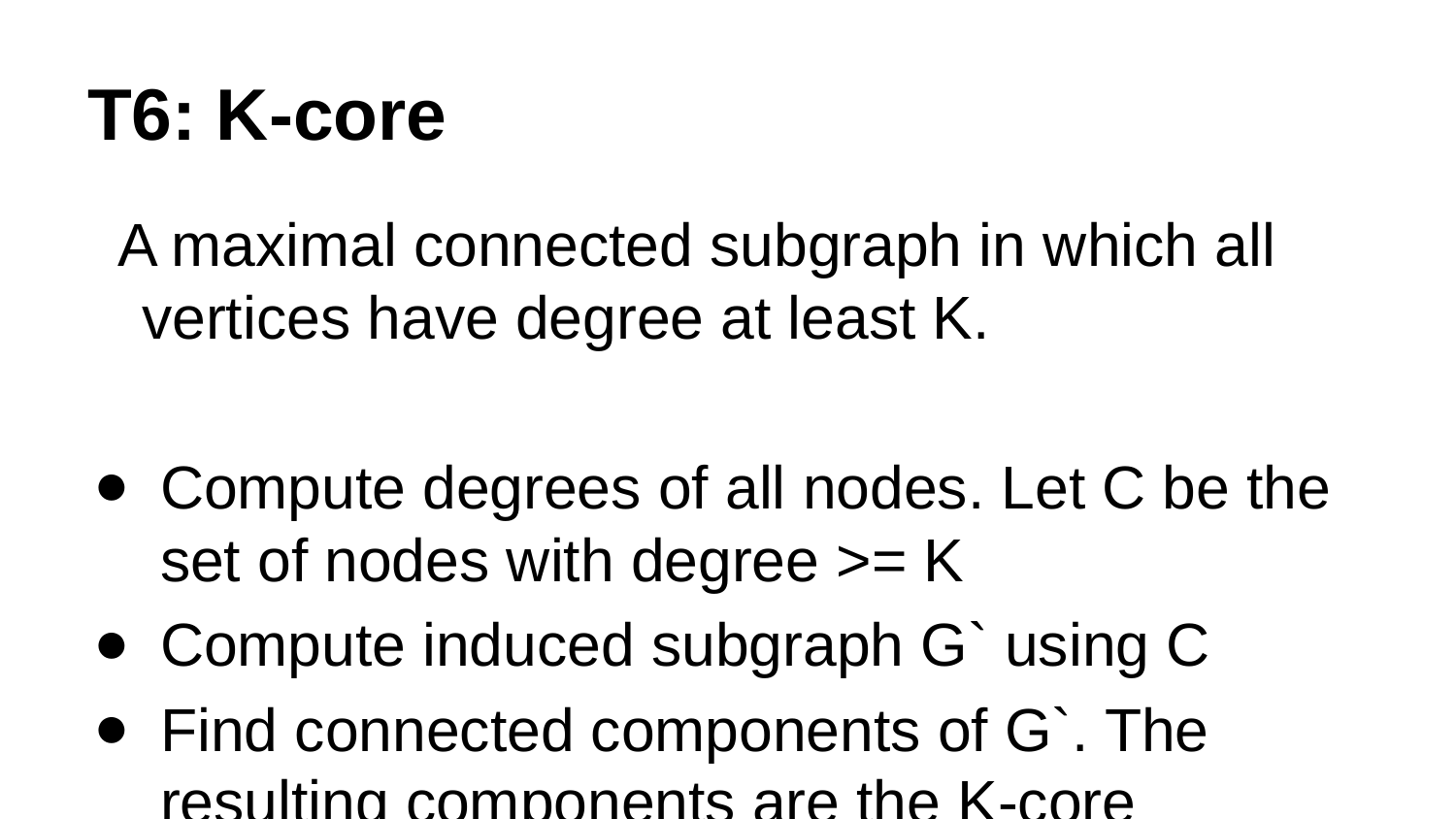

# T6: K-core
A maximal connected subgraph in which all vertices have degree at least K.

Compute degrees of all nodes. Let C be the set of nodes with degree >= K
Compute induced subgraph G` using C
Find connected components of G`. The resulting components are the K-core